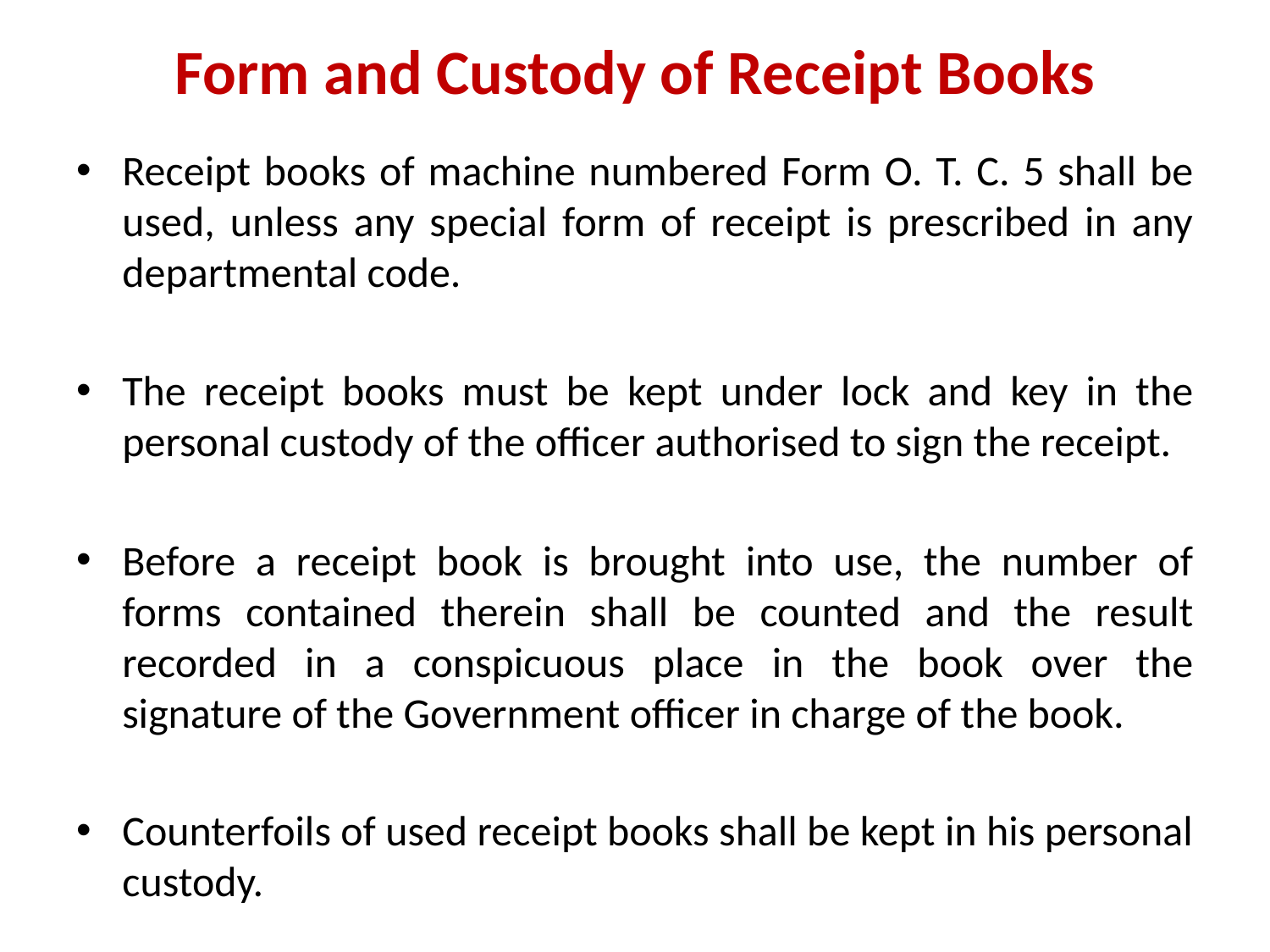

# Form and Custody of Receipt Books
Receipt books of machine numbered Form O. T. C. 5 shall be used, unless any special form of receipt is prescribed in any departmental code.

The receipt books must be kept under lock and key in the personal custody of the officer authorised to sign the receipt.

Before a receipt book is brought into use, the number of forms contained therein shall be counted and the result recorded in a conspicuous place in the book over the signature of the Government officer in charge of the book.

Counterfoils of used receipt books shall be kept in his personal custody.